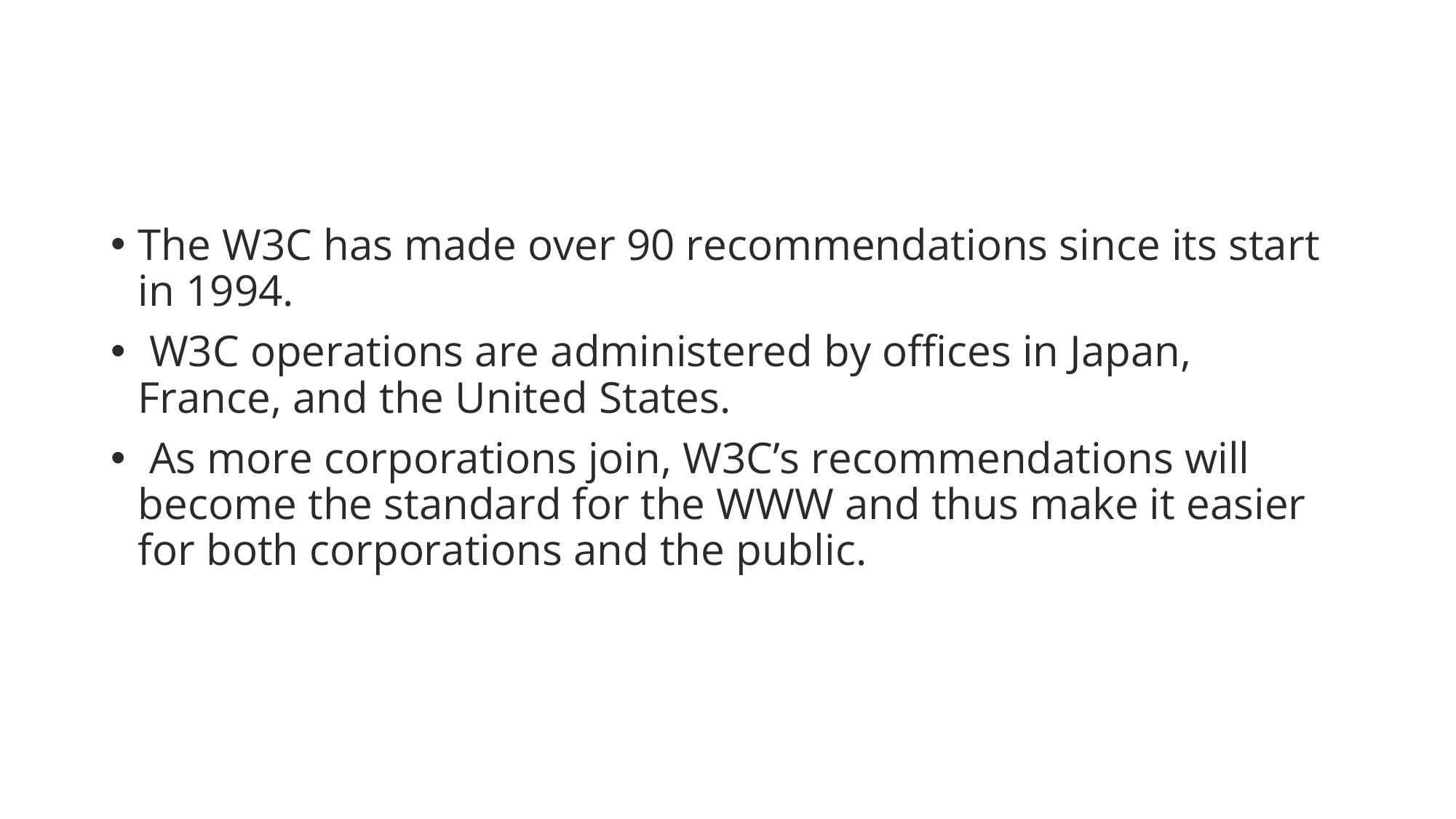

#
The W3C has made over 90 recommendations since its start in 1994.
 W3C operations are administered by offices in Japan, France, and the United States.
 As more corporations join, W3C’s recommendations will become the standard for the WWW and thus make it easier for both corporations and the public.